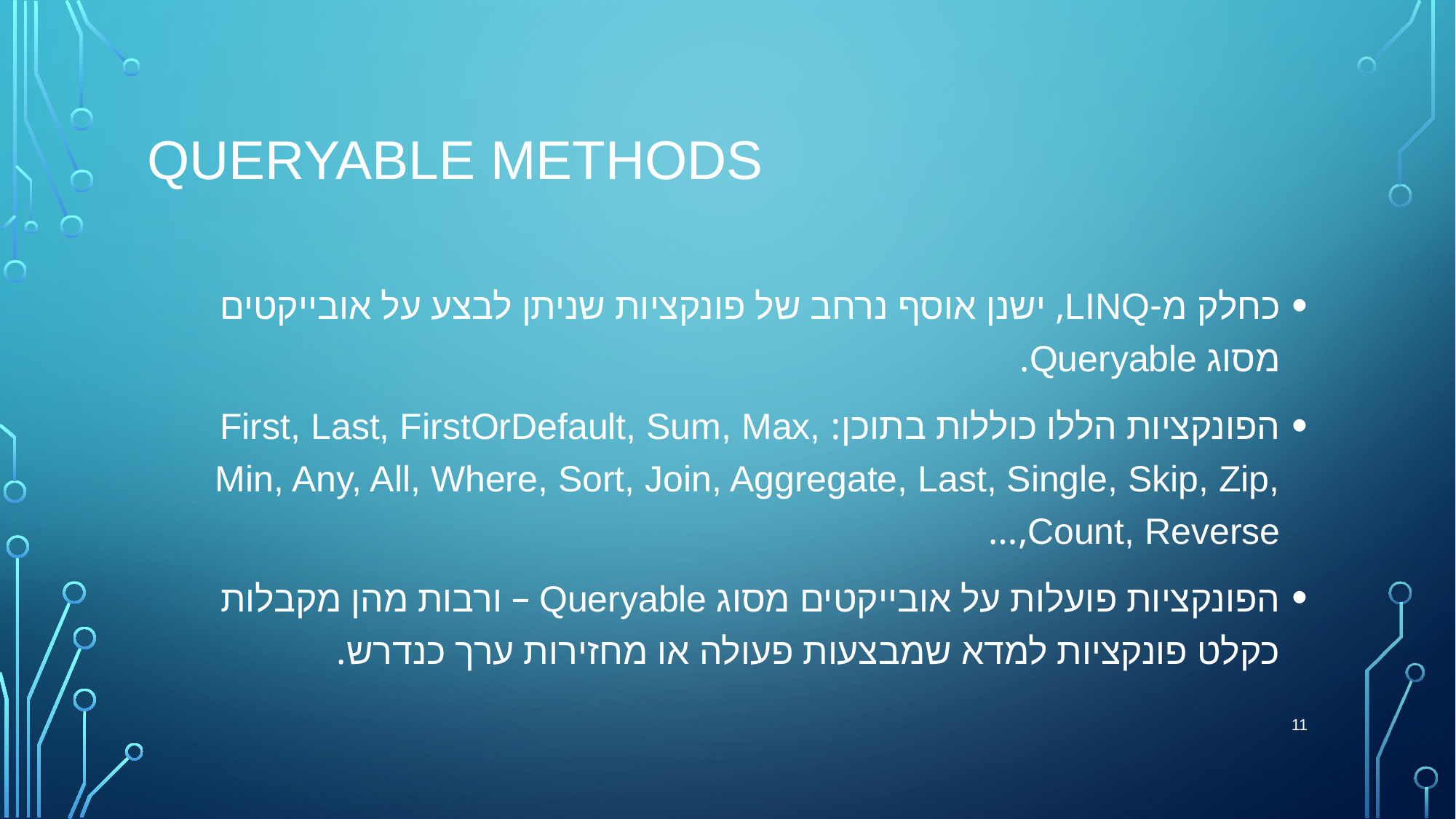

# Queryable methods
כחלק מ-LINQ, ישנן אוסף נרחב של פונקציות שניתן לבצע על אובייקטים מסוג Queryable.
הפונקציות הללו כוללות בתוכן: First, Last, FirstOrDefault, Sum, Max, Min, Any, All, Where, Sort, Join, Aggregate, Last, Single, Skip, Zip, Count, Reverse,…
הפונקציות פועלות על אובייקטים מסוג Queryable – ורבות מהן מקבלות כקלט פונקציות למדא שמבצעות פעולה או מחזירות ערך כנדרש.
11